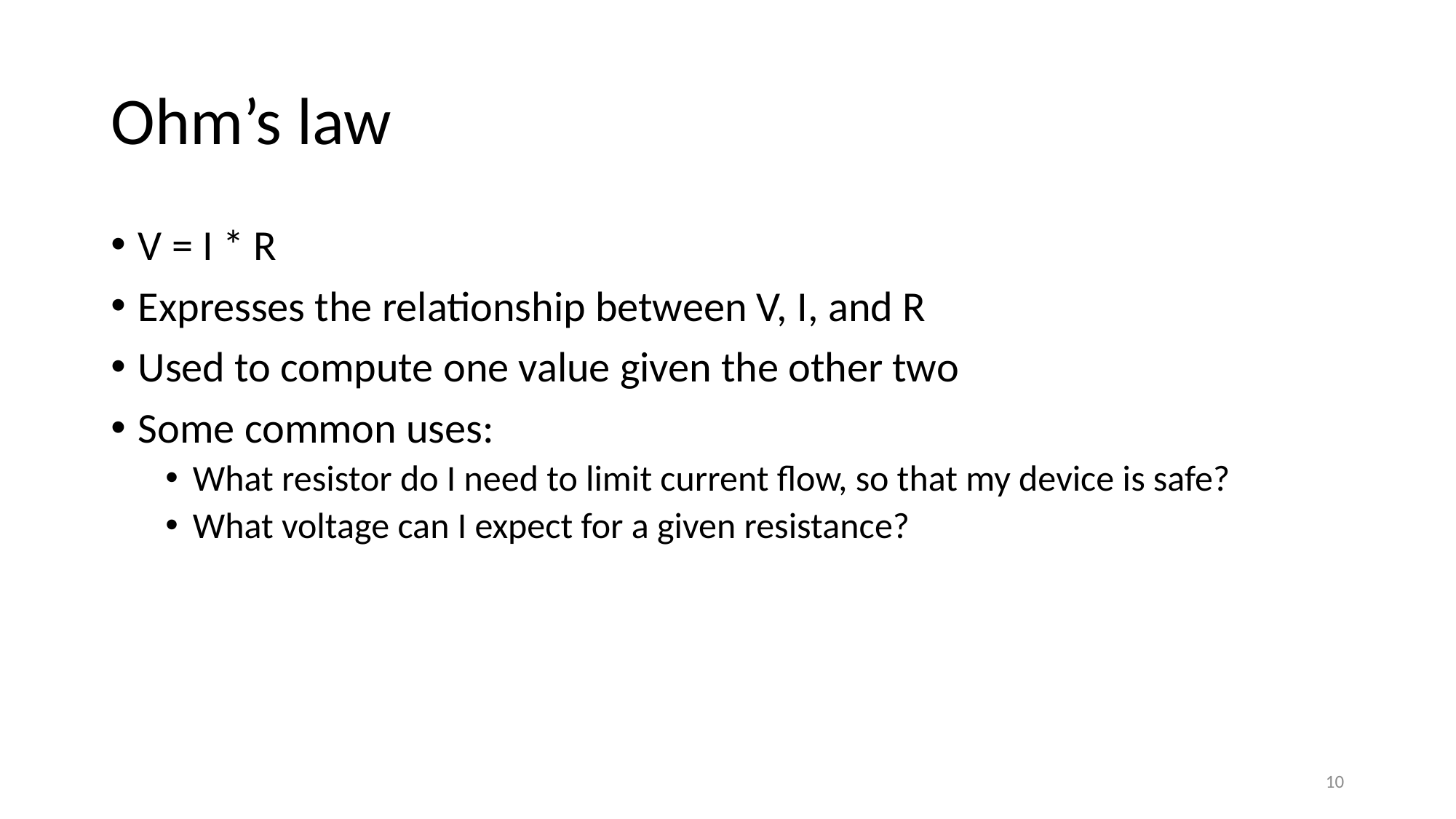

# Ohm’s law
V = I * R
Expresses the relationship between V, I, and R
Used to compute one value given the other two
Some common uses:
What resistor do I need to limit current flow, so that my device is safe?
What voltage can I expect for a given resistance?
10